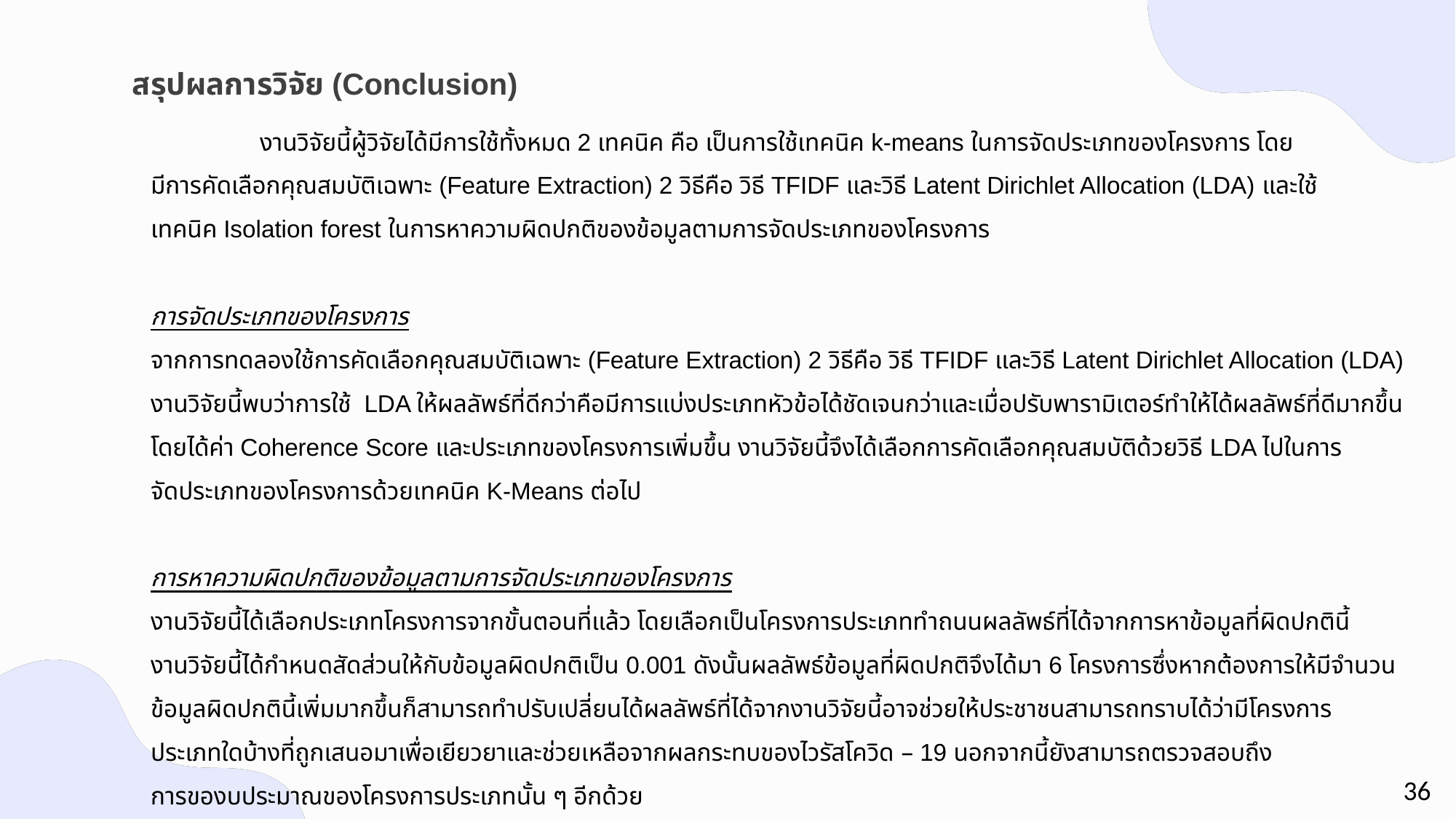

สรุปผลการวิจัย (Conclusion)
	งานวิจัยนี้ผู้วิจัยได้มีการใช้ทั้งหมด 2 เทคนิค คือ เป็นการใช้เทคนิค k-means ในการจัดประเภทของโครงการ โดย
มีการคัดเลือกคุณสมบัติเฉพาะ (Feature Extraction) 2 วิธีคือ วิธี TFIDF และวิธี Latent Dirichlet Allocation (LDA) และใช้
เทคนิค Isolation forest ในการหาความผิดปกติของข้อมูลตามการจัดประเภทของโครงการ

การจัดประเภทของโครงการ
จากการทดลองใช้การคัดเลือกคุณสมบัติเฉพาะ (Feature Extraction) 2 วิธีคือ วิธี TFIDF และวิธี Latent Dirichlet Allocation (LDA)
งานวิจัยนี้พบว่าการใช้  LDA ให้ผลลัพธ์ที่ดีกว่าคือมีการแบ่งประเภทหัวข้อได้ชัดเจนกว่าและเมื่อปรับพารามิเตอร์ทำให้ได้ผลลัพธ์ที่ดีมากขึ้น
โดยได้ค่า Coherence Score และประเภทของโครงการเพิ่มขึ้น งานวิจัยนี้จึงได้เลือกการคัดเลือกคุณสมบัติด้วยวิธี LDA ไปในการ
จัดประเภทของโครงการด้วยเทคนิค K-Means ต่อไป

การหาความผิดปกติของข้อมูลตามการจัดประเภทของโครงการ
งานวิจัยนี้ได้เลือกประเภทโครงการจากขั้นตอนที่แล้ว โดยเลือกเป็นโครงการประเภททำถนนผลลัพธ์ที่ได้จากการหาข้อมูลที่ผิดปกตินี้
งานวิจัยนี้ได้กำหนดสัดส่วนให้กับข้อมูลผิดปกติเป็น 0.001 ดังนั้นผลลัพธ์ข้อมูลที่ผิดปกติจึงได้มา 6 โครงการซึ่งหากต้องการให้มีจำนวน
ข้อมูลผิดปกตินี้เพิ่มมากขึ้นก็สามารถทำปรับเปลี่ยนได้ผลลัพธ์ที่ได้จากงานวิจัยนี้อาจช่วยให้ประชาชนสามารถทราบได้ว่ามีโครงการ
ประเภทใดบ้างที่ถูกเสนอมาเพื่อเยียวยาและช่วยเหลือจากผลกระทบของไวรัสโควิด – 19 นอกจากนี้ยังสามารถตรวจสอบถึง
การของบประมาณของโครงการประเภทนั้น ๆ อีกด้วย
36